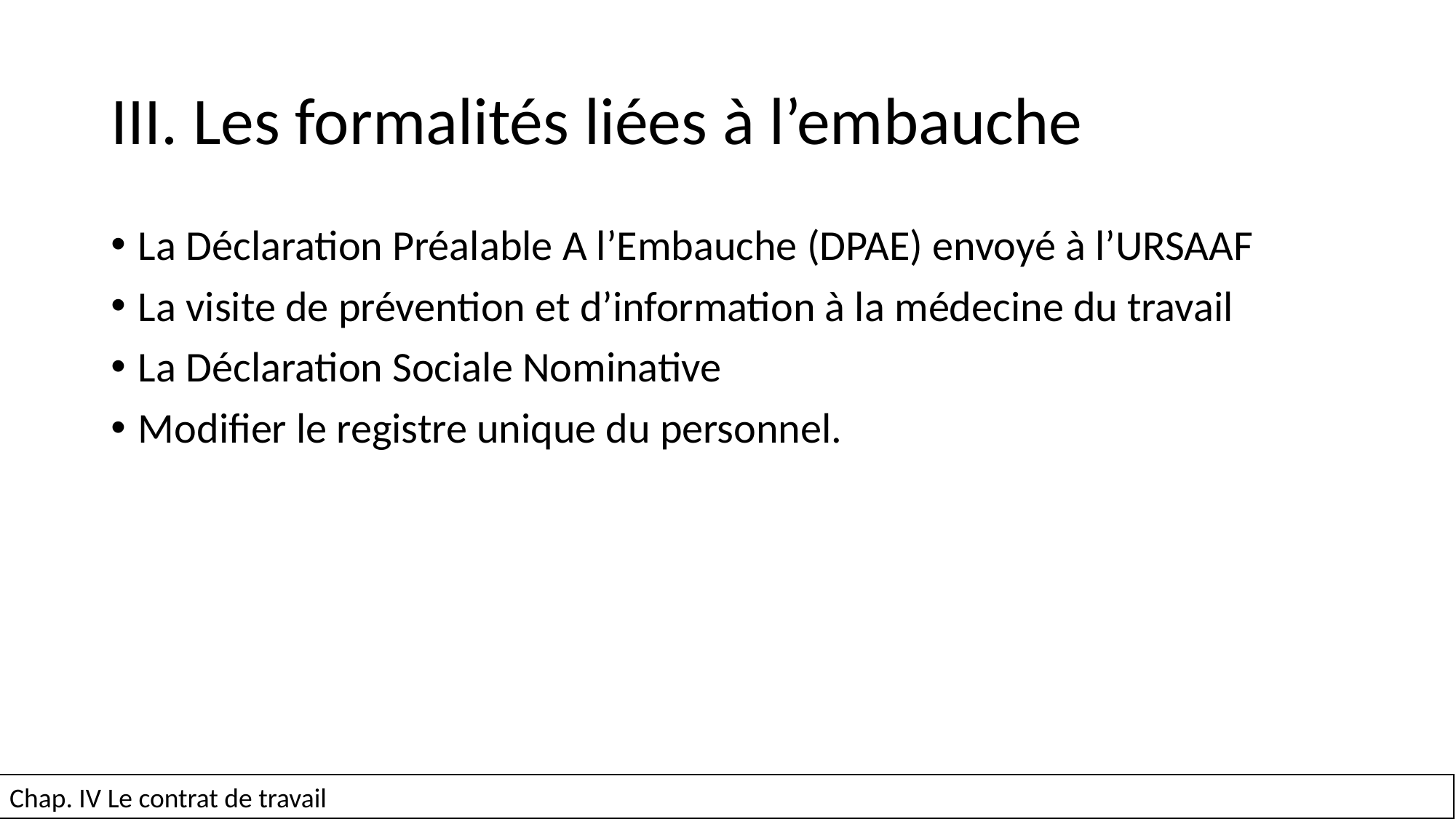

# III. Les formalités liées à l’embauche
La Déclaration Préalable A l’Embauche (DPAE) envoyé à l’URSAAF
La visite de prévention et d’information à la médecine du travail
La Déclaration Sociale Nominative
Modifier le registre unique du personnel.
10
Chap. IV Le contrat de travail